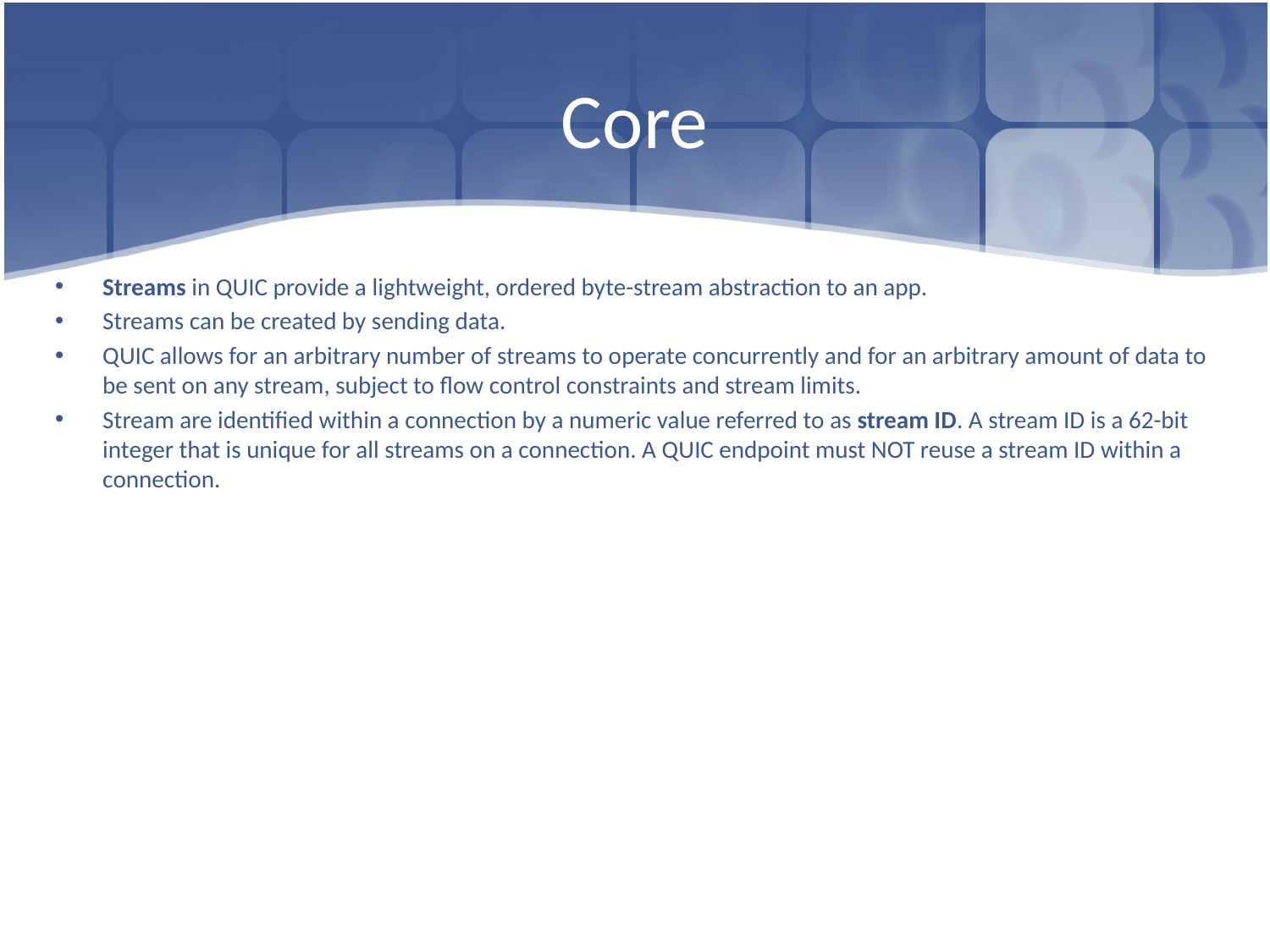

# Core
Streams in QUIC provide a lightweight, ordered byte-stream abstraction to an app.
Streams can be created by sending data.
QUIC allows for an arbitrary number of streams to operate concurrently and for an arbitrary amount of data to be sent on any stream, subject to flow control constraints and stream limits.
Stream are identified within a connection by a numeric value referred to as stream ID. A stream ID is a 62-bit integer that is unique for all streams on a connection. A QUIC endpoint must NOT reuse a stream ID within a connection.